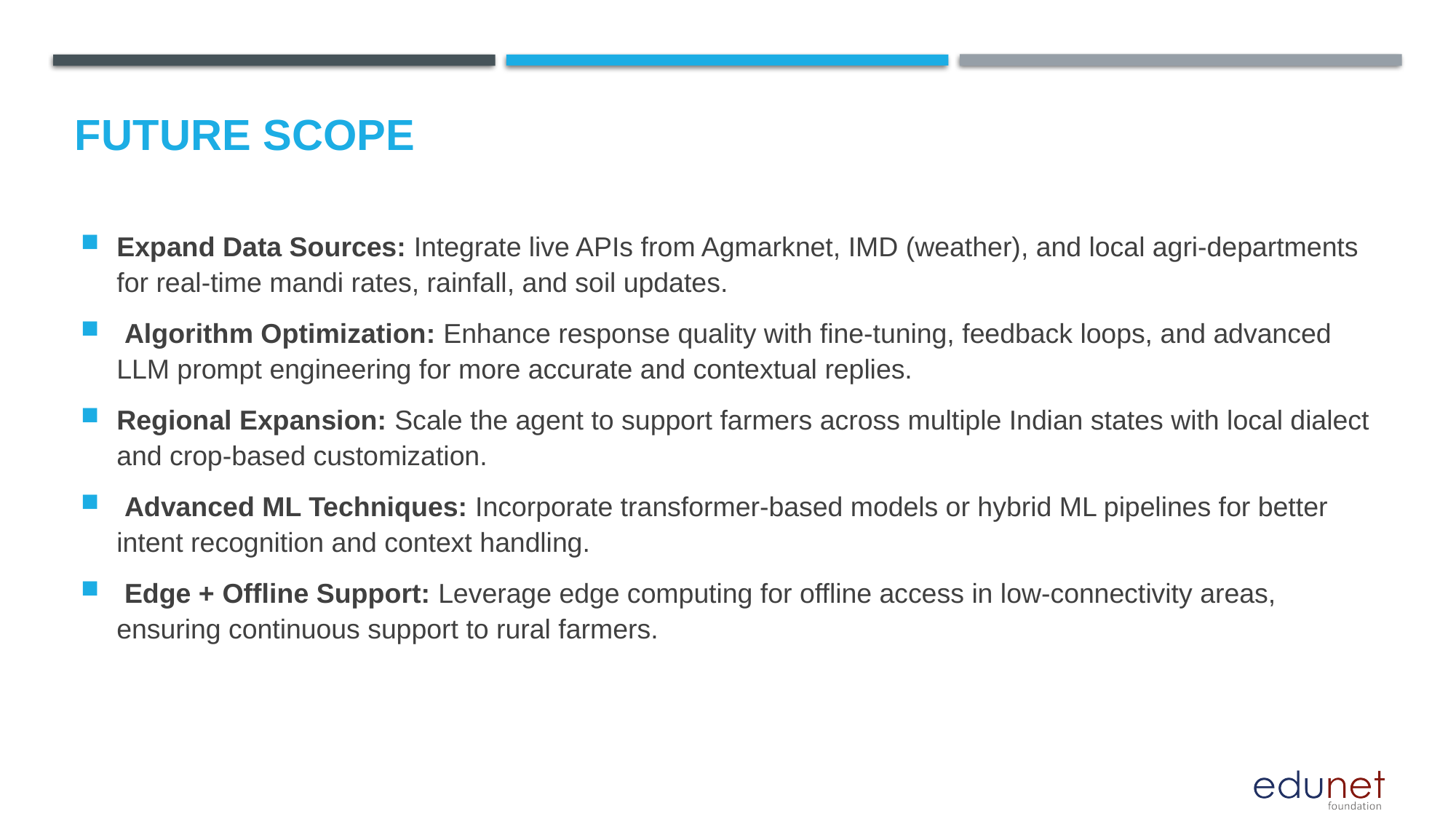

Future scope

Expand Data Sources: Integrate live APIs from Agmarknet, IMD (weather), and local agri-departments for real-time mandi rates, rainfall, and soil updates.
 Algorithm Optimization: Enhance response quality with fine-tuning, feedback loops, and advanced LLM prompt engineering for more accurate and contextual replies.
Regional Expansion: Scale the agent to support farmers across multiple Indian states with local dialect and crop-based customization.
 Advanced ML Techniques: Incorporate transformer-based models or hybrid ML pipelines for better intent recognition and context handling.
 Edge + Offline Support: Leverage edge computing for offline access in low-connectivity areas, ensuring continuous support to rural farmers.